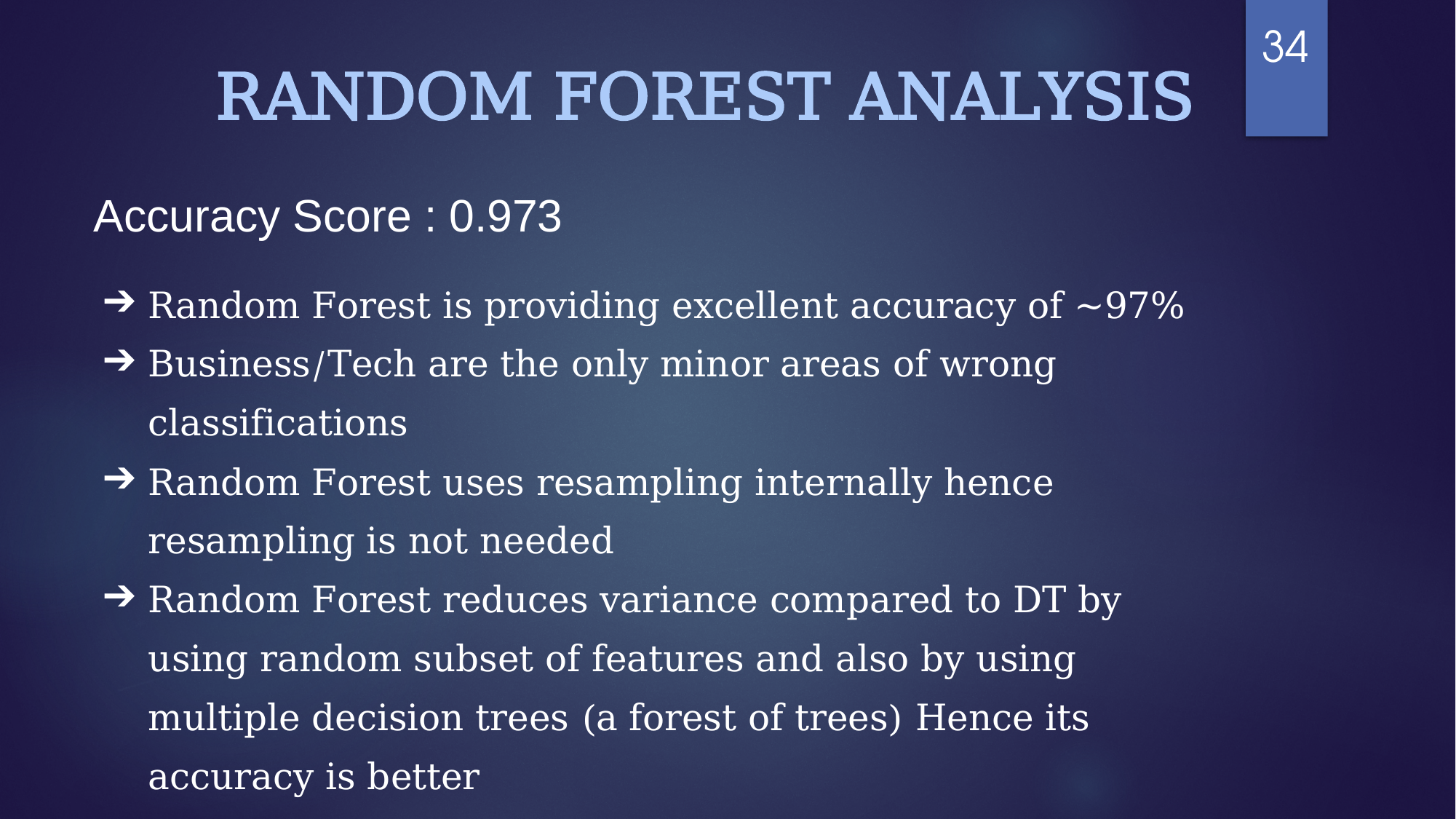

34

RANDOM FOREST ANALYSIS

Accuracy Score : 0.973

Random Forest is providing excellent accuracy of ~97%
Business/Tech are the only minor areas of wrong classifications
Random Forest uses resampling internally hence resampling is not needed
Random Forest reduces variance compared to DT by using random subset of features and also by using multiple decision trees (a forest of trees) Hence its accuracy is better